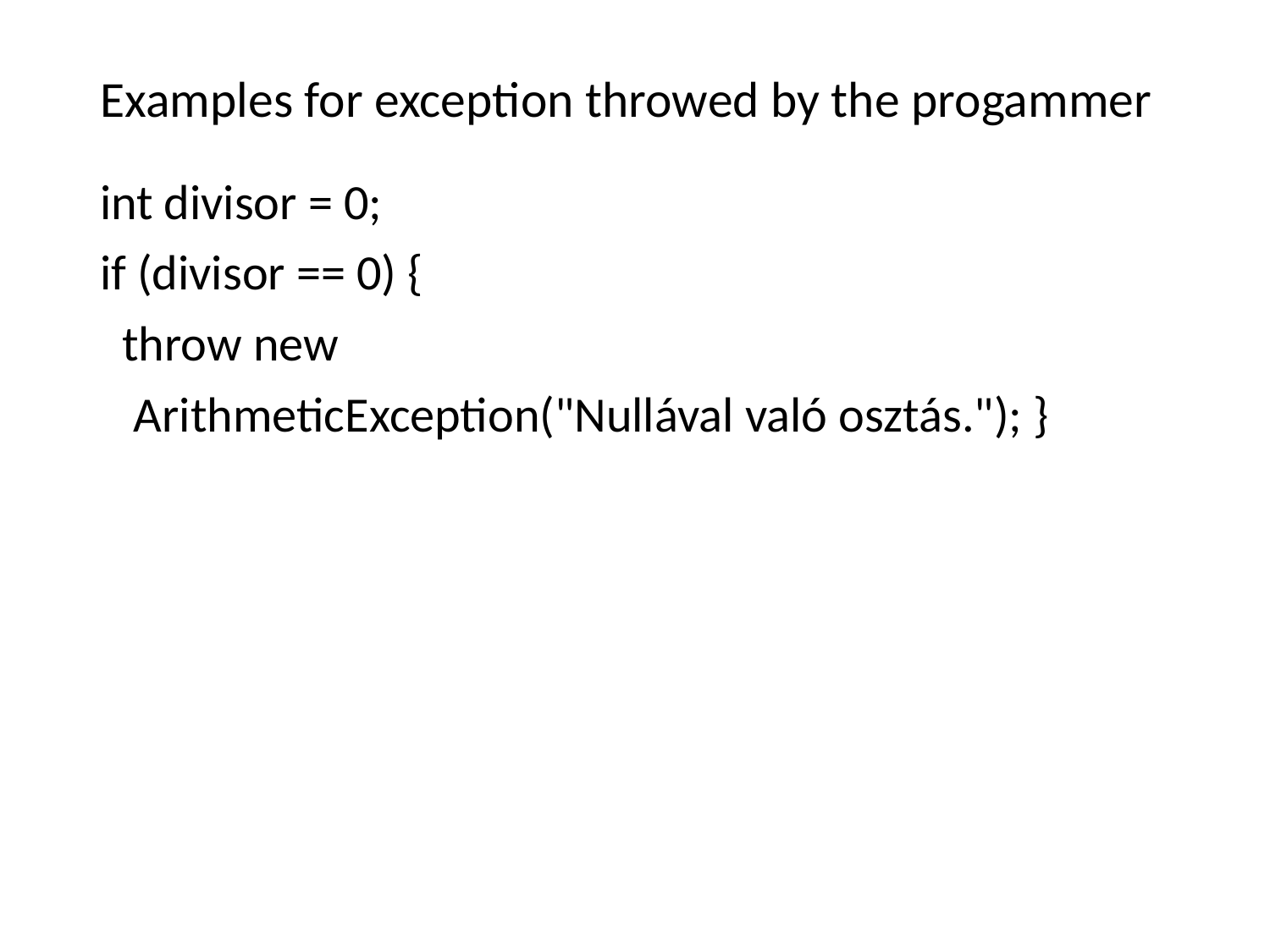

# Examples for exception throwed by the progammer
int divisor = 0;
if (divisor == 0) {
  throw new
   ArithmeticException("Nullával való osztás."); }